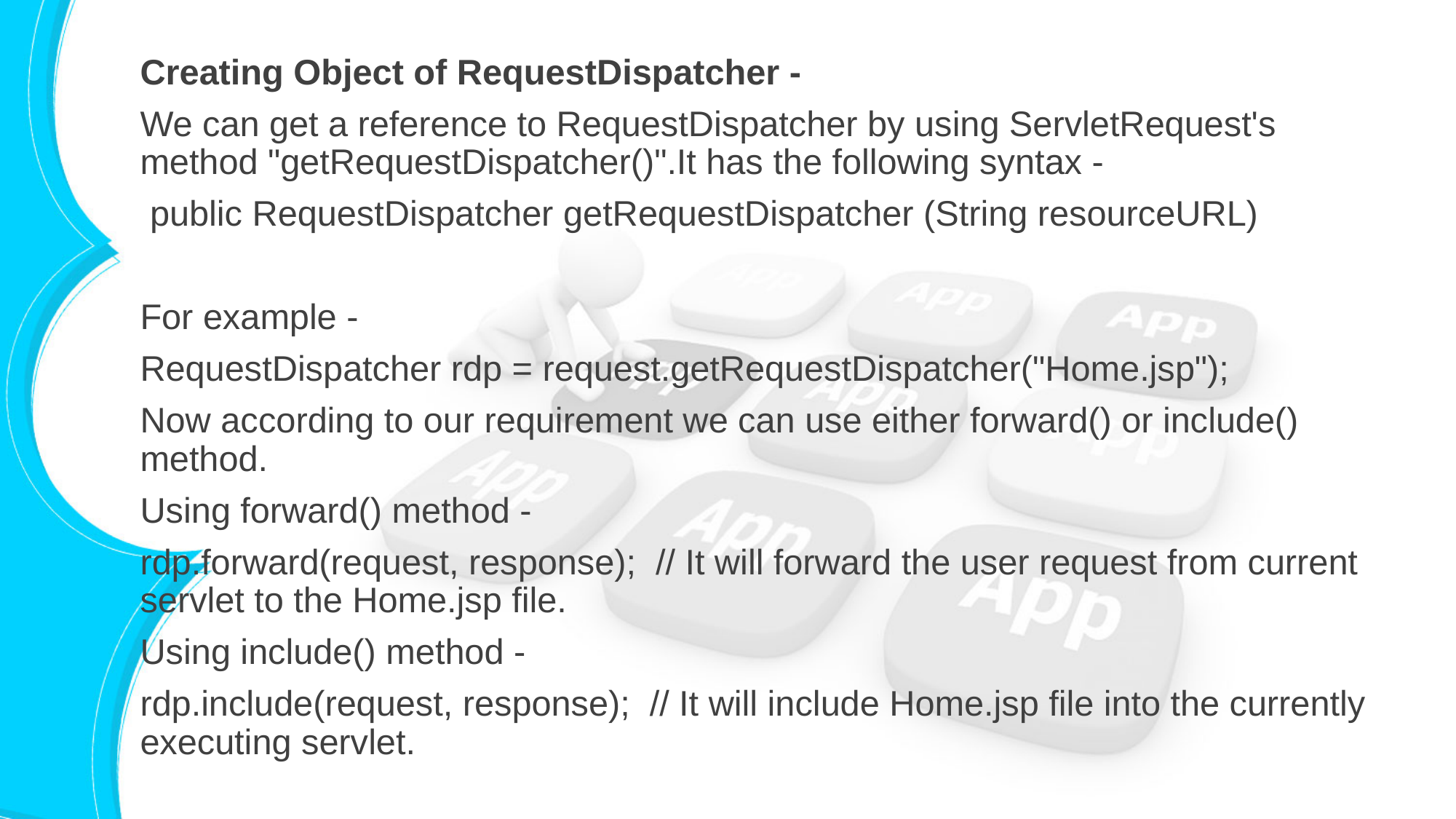

Creating Object of RequestDispatcher -
We can get a reference to RequestDispatcher by using ServletRequest's method "getRequestDispatcher()".It has the following syntax -
 public RequestDispatcher getRequestDispatcher (String resourceURL)

For example -
RequestDispatcher rdp = request.getRequestDispatcher("Home.jsp");
Now according to our requirement we can use either forward() or include() method.
Using forward() method -
rdp.forward(request, response);  // It will forward the user request from current servlet to the Home.jsp file.
Using include() method -
rdp.include(request, response);  // It will include Home.jsp file into the currently executing servlet.